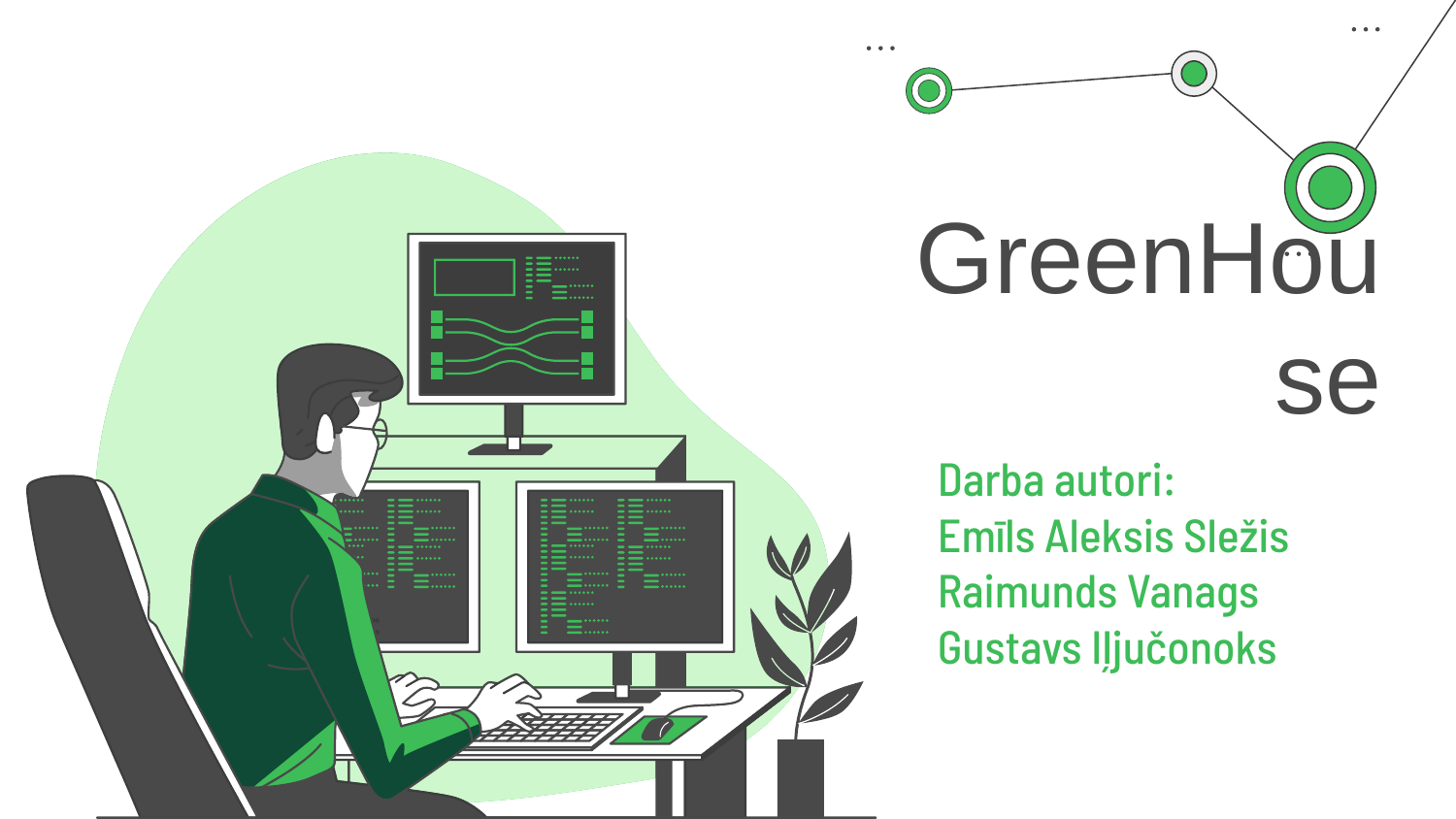

# GreenHouse
Darba autori:
Emīls Aleksis Sležis
Raimunds Vanags
Gustavs Iļjučonoks